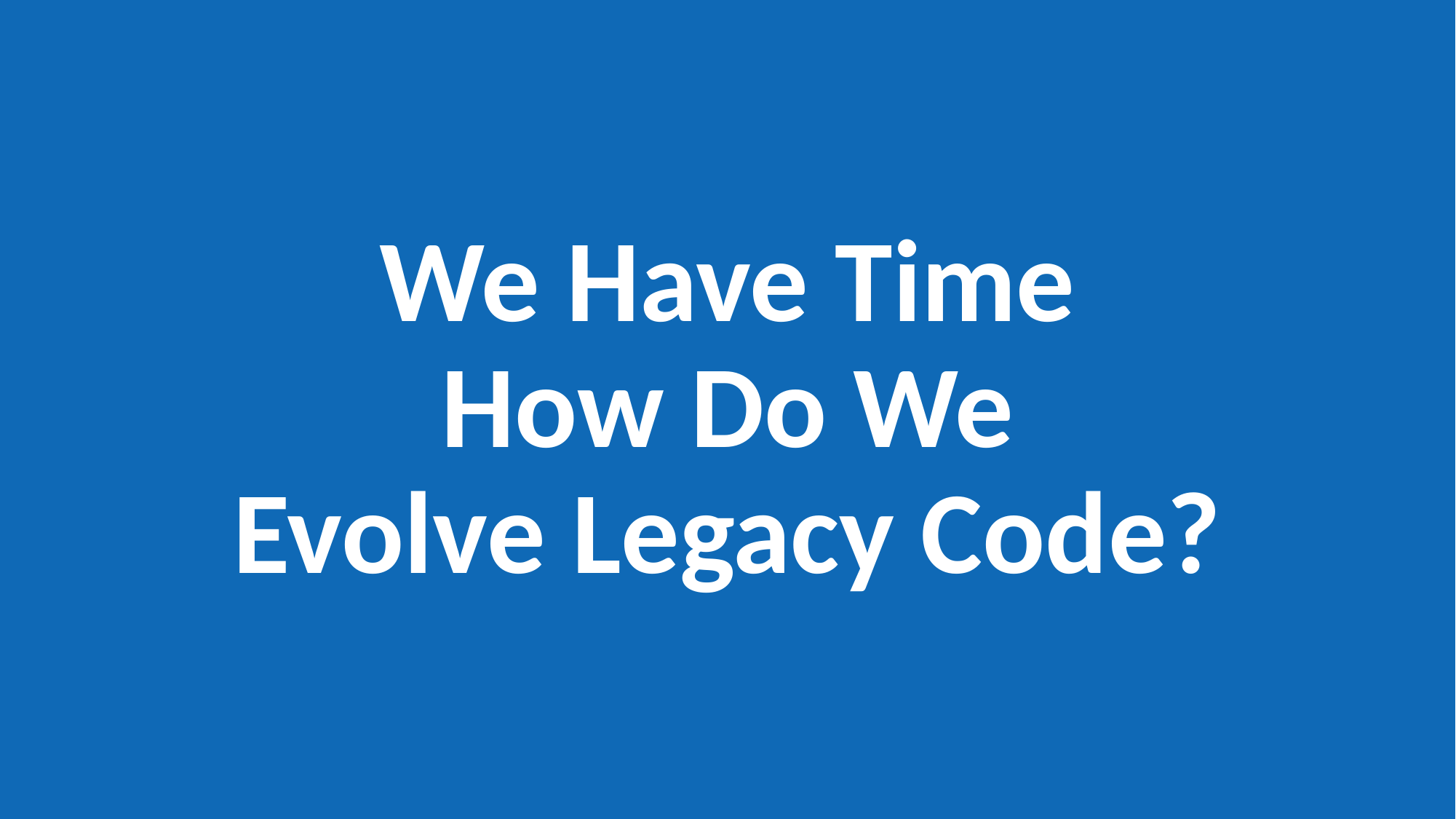

# We Have Time How Do We Evolve Legacy Code?